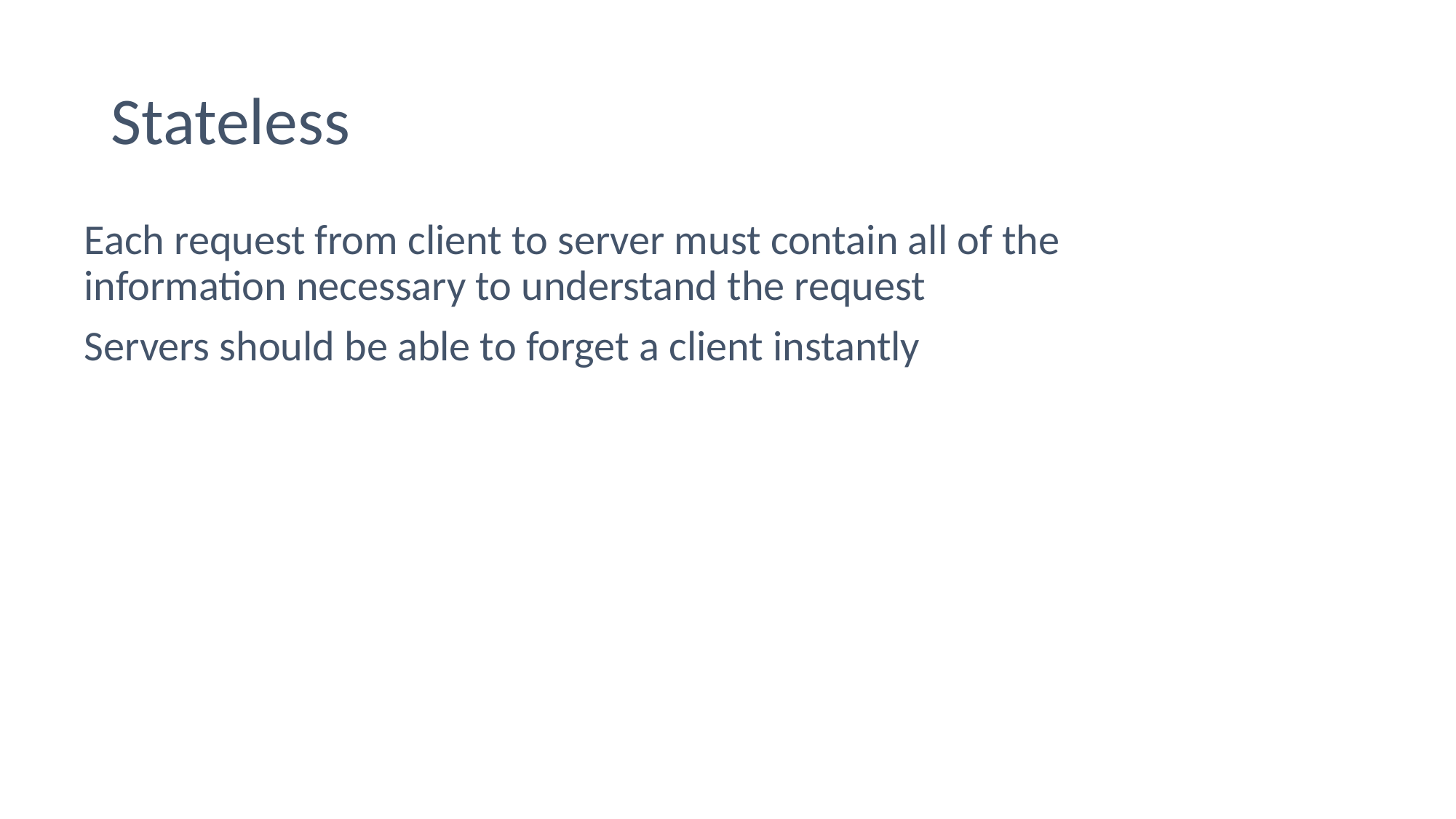

# Stateless
Each request from client to server must contain all of the information necessary to understand the request
Servers should be able to forget a client instantly